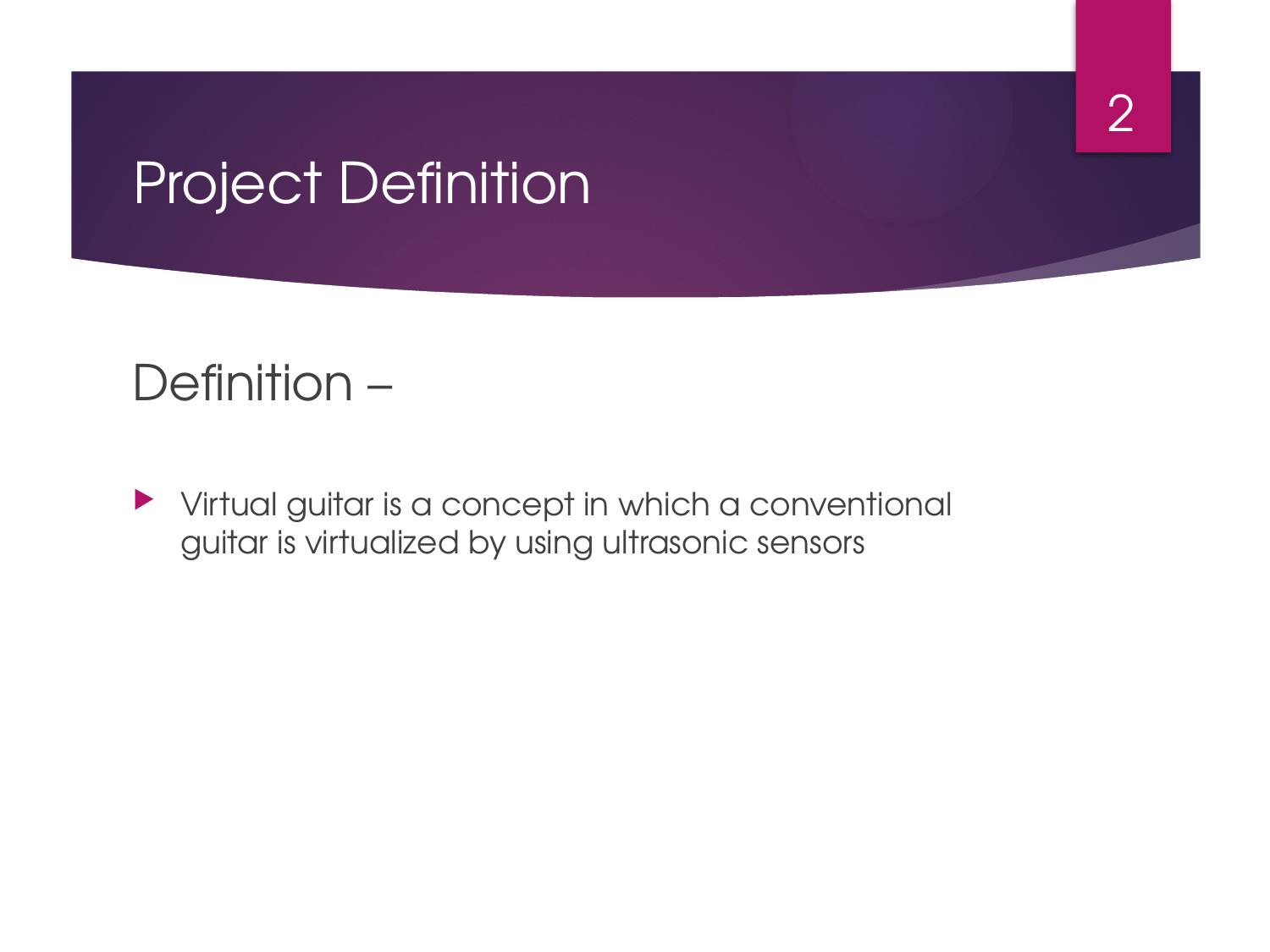

2
# Project Definition
Definition –

Virtual guitar is a concept in which a conventional guitar is virtualized by using ultrasonic sensors